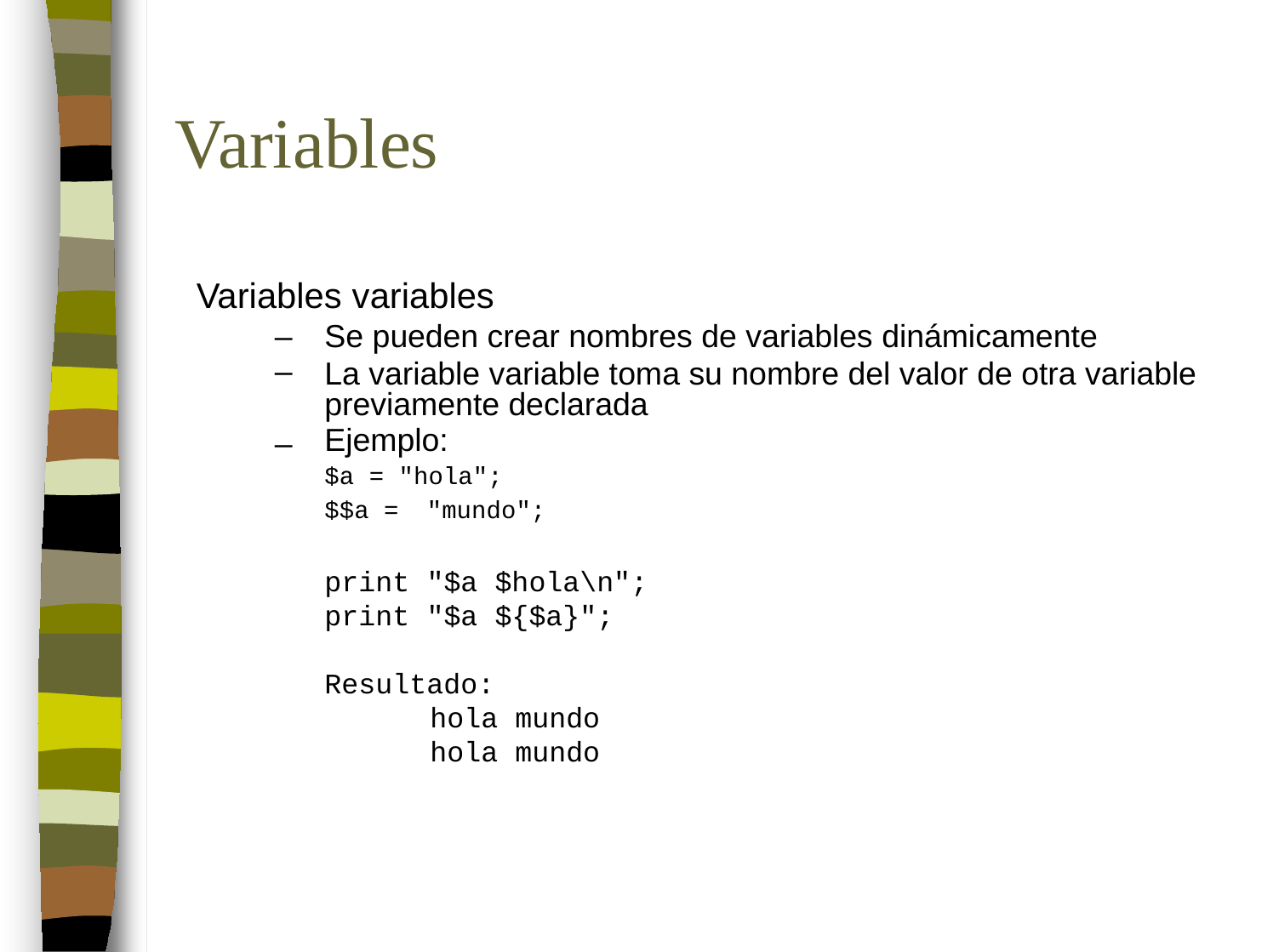

Variables

   Variables variables
–
–
Se pueden crear nombres de variables dinámicamente
La variable variable toma su nombre del valor de otra variable previamente declarada
Ejemplo:
$a = "hola";

–

$$a =
"mundo";

print
print
"$a $hola\n";
"$a ${$a}";

Resultado:
hola mundo
hola mundo